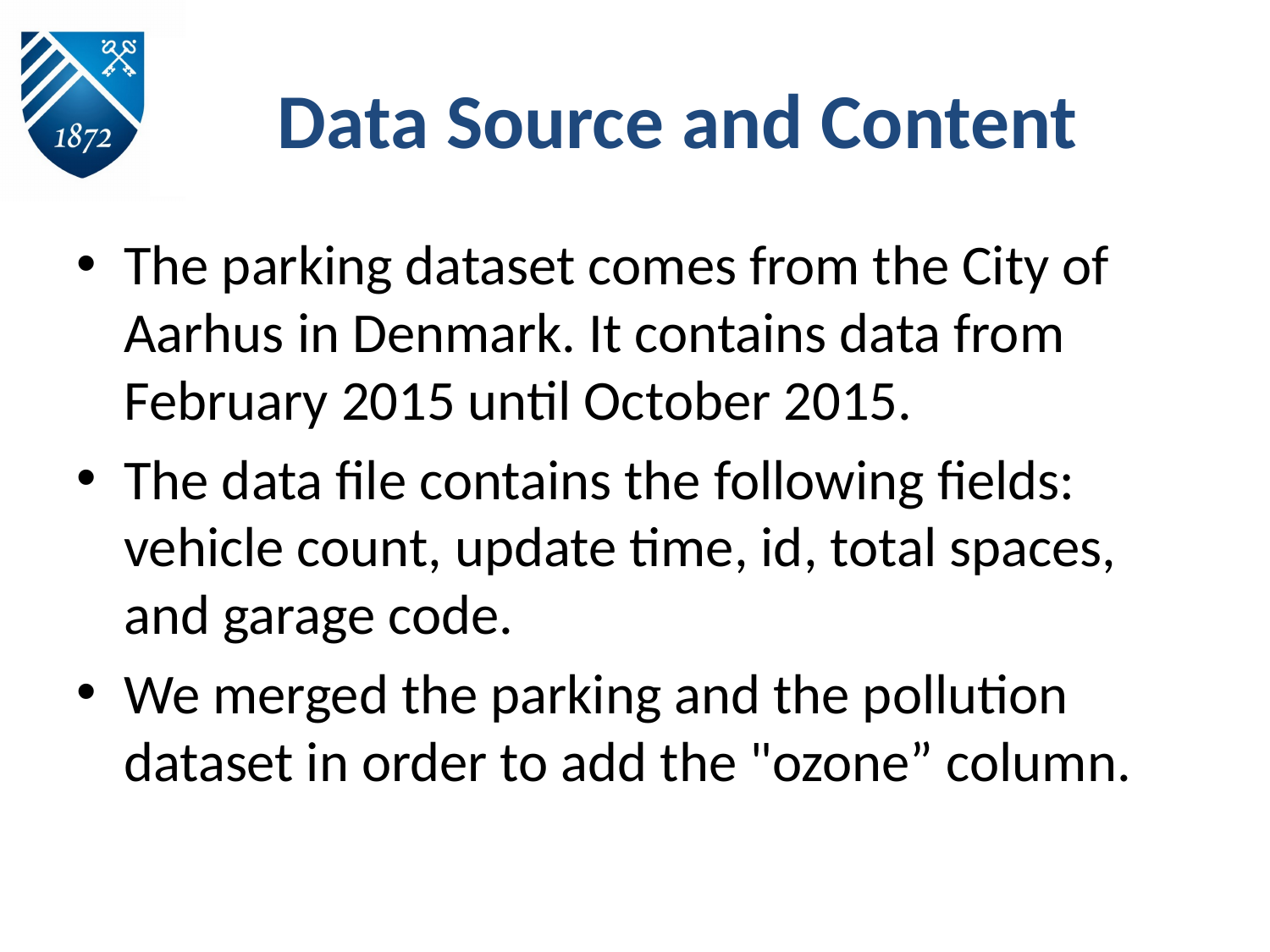

# Data Source and Content
The parking dataset comes from the City of Aarhus in Denmark. It contains data from February 2015 until October 2015.
The data file contains the following fields: vehicle count, update time, id, total spaces, and garage code.
We merged the parking and the pollution dataset in order to add the "ozone” column.